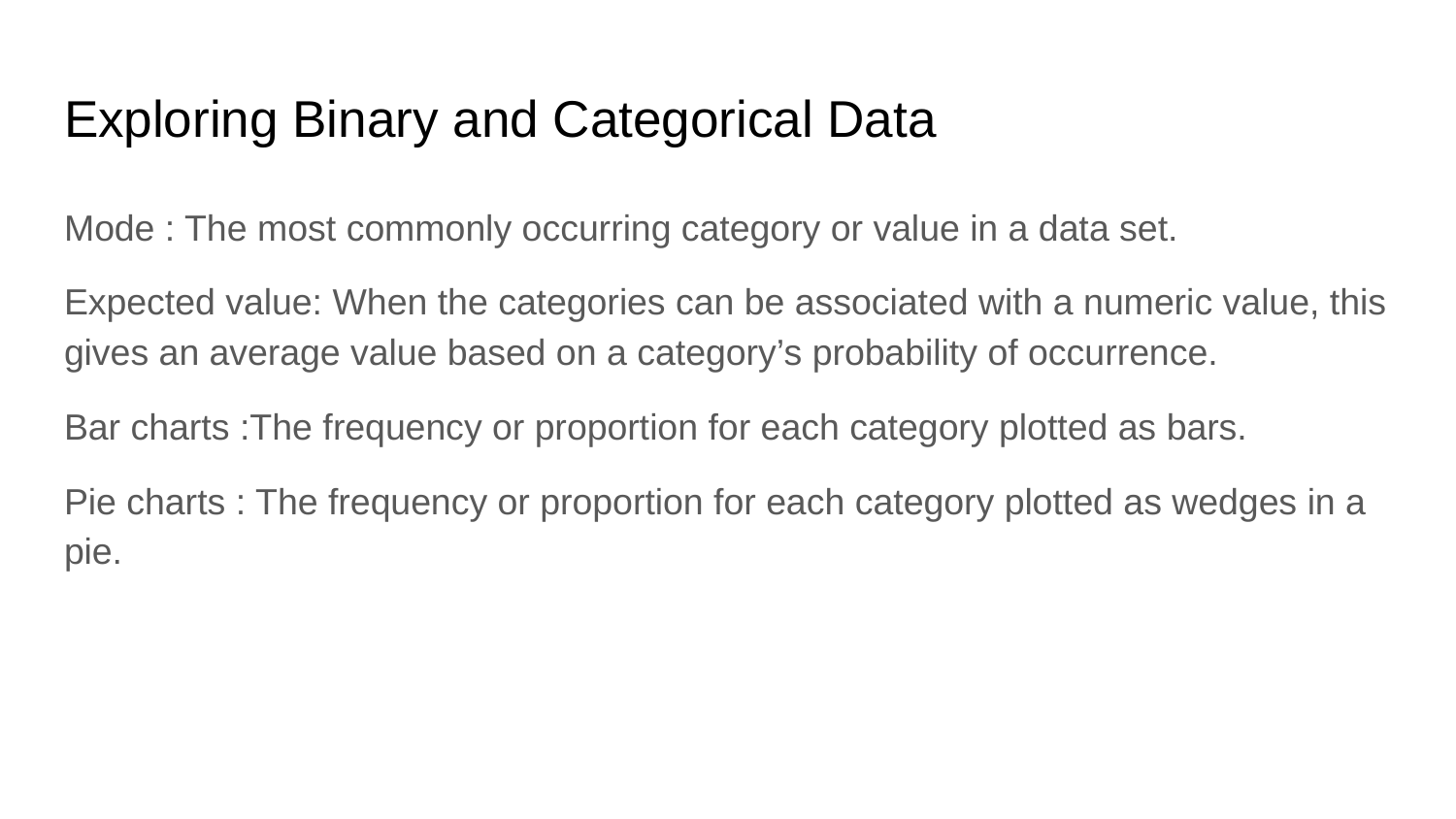

# Exploring Binary and Categorical Data
Mode : The most commonly occurring category or value in a data set.
Expected value: When the categories can be associated with a numeric value, this gives an average value based on a category’s probability of occurrence.
Bar charts :The frequency or proportion for each category plotted as bars.
Pie charts : The frequency or proportion for each category plotted as wedges in a pie.